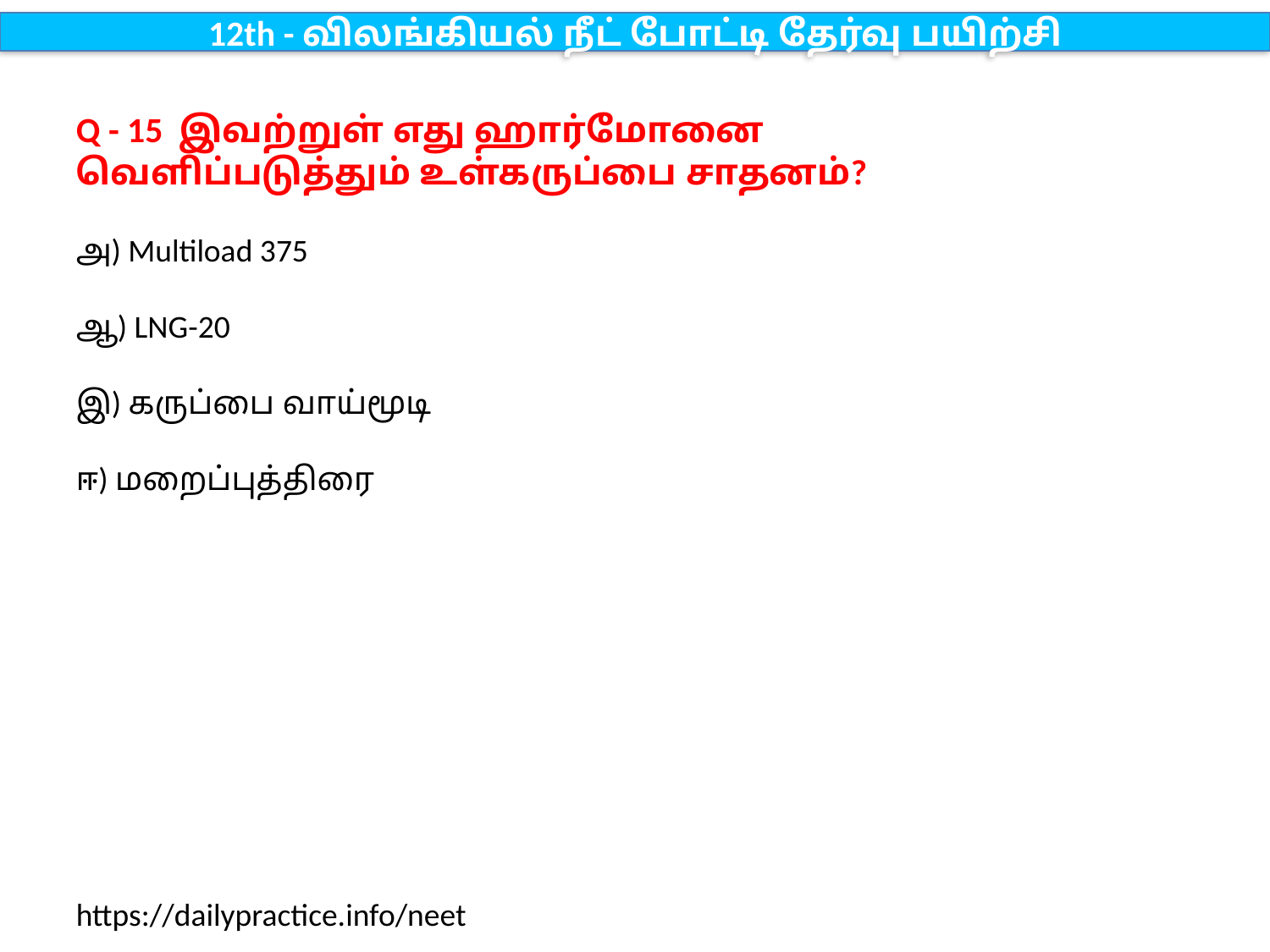

12th - விலங்கியல் நீட் போட்டி தேர்வு பயிற்சி

Q - 15  இவற்றுள் எது ஹார்மோனை வெளிப்படுத்தும் உள்கருப்பை சாதனம்?

அ) Multiload 375

ஆ) LNG-20

இ) கருப்பை வாய்மூடி

ஈ) மறைப்புத்திரை
https://dailypractice.info/neet